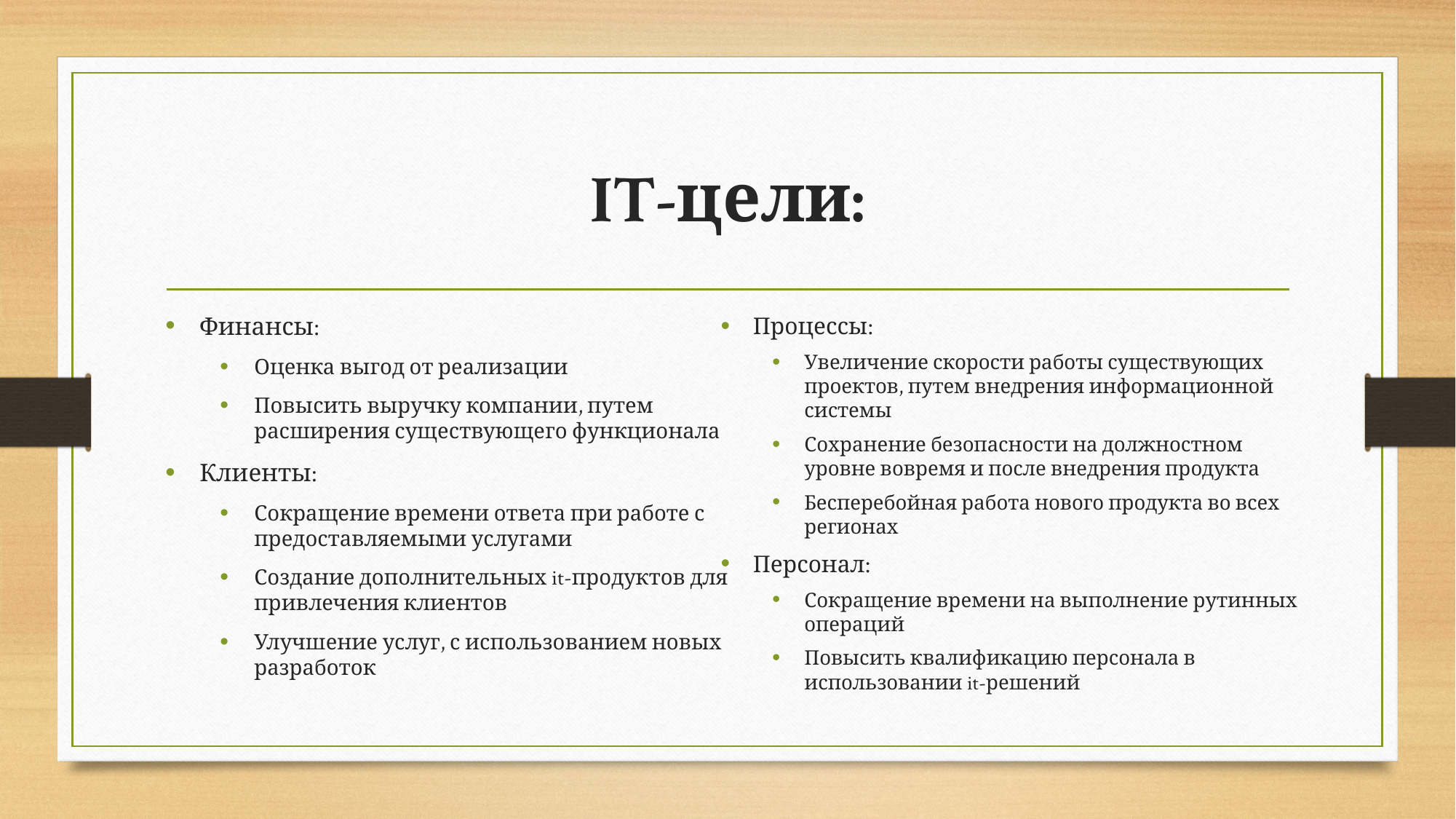

# IT-цели:
Финансы:
Оценка выгод от реализации
Повысить выручку компании, путем расширения существующего функционала
Клиенты:
Сокращение времени ответа при работе с предоставляемыми услугами
Создание дополнительных it-продуктов для привлечения клиентов
Улучшение услуг, с использованием новых разработок

Процессы:
Увеличение скорости работы существующих проектов, путем внедрения информационной системы
Сохранение безопасности на должностном уровне вовремя и после внедрения продукта
Бесперебойная работа нового продукта во всех регионах
Персонал:
Сокращение времени на выполнение рутинных операций
Повысить квалификацию персонала в использовании it-решений